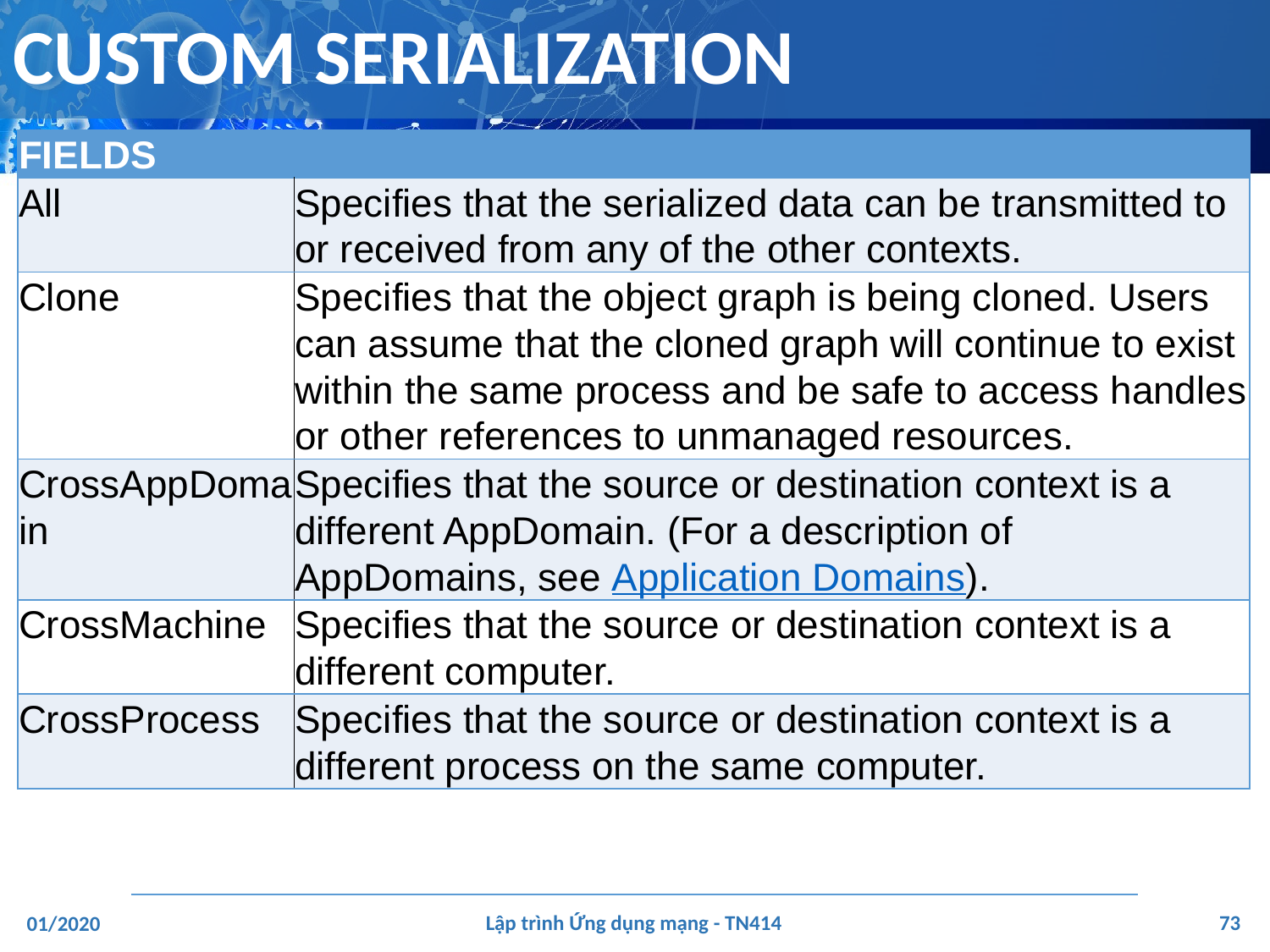

# CUSTOM SERIALIZATION
| FIELDS |  |
| --- | --- |
| All | Specifies that the serialized data can be transmitted to or received from any of the other contexts. |
| Clone | Specifies that the object graph is being cloned. Users can assume that the cloned graph will continue to exist within the same process and be safe to access handles or other references to unmanaged resources. |
| CrossAppDomain | Specifies that the source or destination context is a different AppDomain. (For a description of AppDomains, see Application Domains). |
| CrossMachine | Specifies that the source or destination context is a different computer. |
| CrossProcess | Specifies that the source or destination context is a different process on the same computer. |
73
Lập trình Ứng dụng mạng - TN414
01/2020